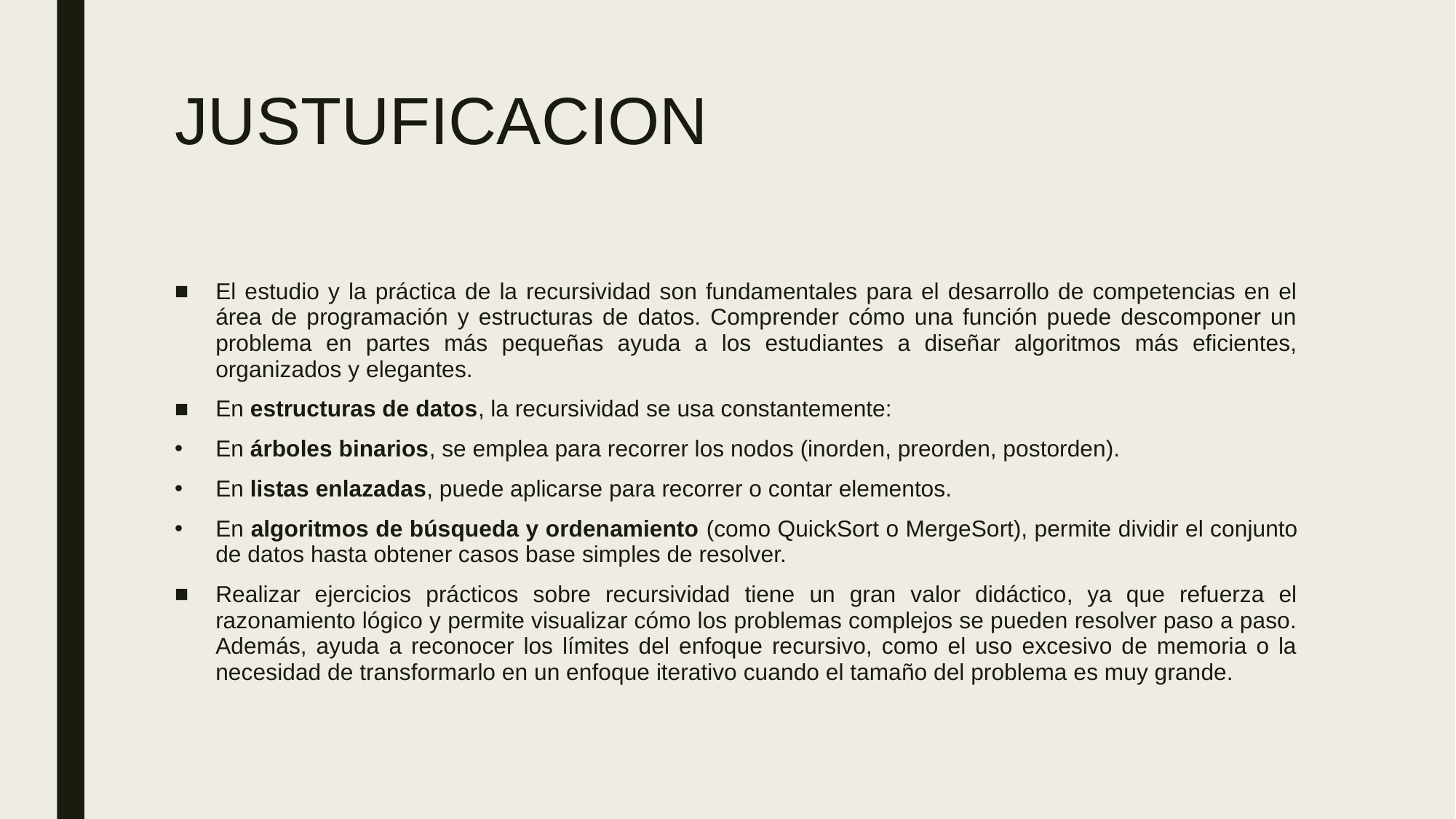

# JUSTUFICACION
El estudio y la práctica de la recursividad son fundamentales para el desarrollo de competencias en el área de programación y estructuras de datos. Comprender cómo una función puede descomponer un problema en partes más pequeñas ayuda a los estudiantes a diseñar algoritmos más eficientes, organizados y elegantes.
En estructuras de datos, la recursividad se usa constantemente:
En árboles binarios, se emplea para recorrer los nodos (inorden, preorden, postorden).
En listas enlazadas, puede aplicarse para recorrer o contar elementos.
En algoritmos de búsqueda y ordenamiento (como QuickSort o MergeSort), permite dividir el conjunto de datos hasta obtener casos base simples de resolver.
Realizar ejercicios prácticos sobre recursividad tiene un gran valor didáctico, ya que refuerza el razonamiento lógico y permite visualizar cómo los problemas complejos se pueden resolver paso a paso. Además, ayuda a reconocer los límites del enfoque recursivo, como el uso excesivo de memoria o la necesidad de transformarlo en un enfoque iterativo cuando el tamaño del problema es muy grande.